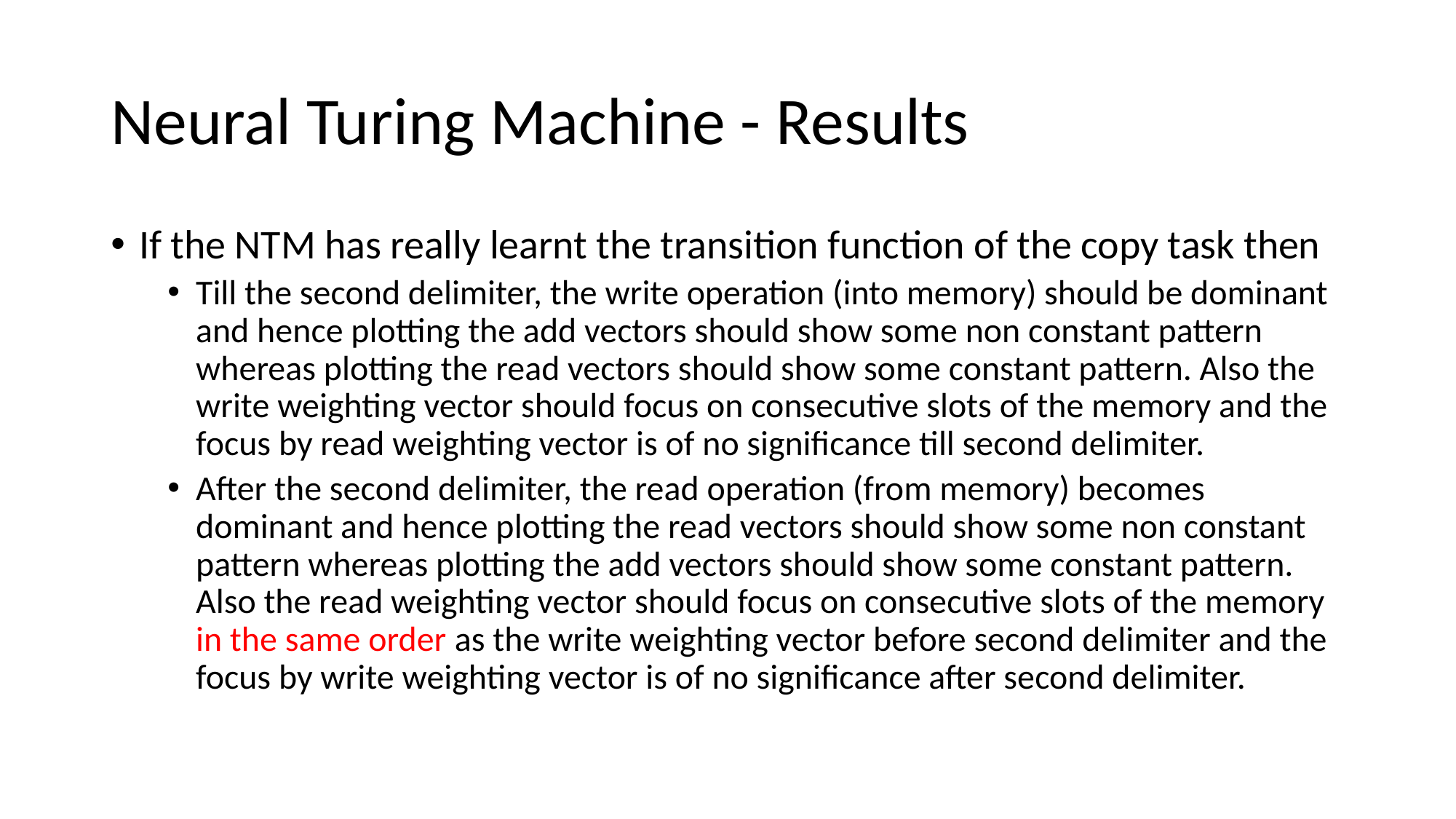

# Neural Turing Machine - Results
If the NTM has really learnt the transition function of the copy task then
Till the second delimiter, the write operation (into memory) should be dominant and hence plotting the add vectors should show some non constant pattern whereas plotting the read vectors should show some constant pattern. Also the write weighting vector should focus on consecutive slots of the memory and the focus by read weighting vector is of no significance till second delimiter.
After the second delimiter, the read operation (from memory) becomes dominant and hence plotting the read vectors should show some non constant pattern whereas plotting the add vectors should show some constant pattern. Also the read weighting vector should focus on consecutive slots of the memory in the same order as the write weighting vector before second delimiter and the focus by write weighting vector is of no significance after second delimiter.